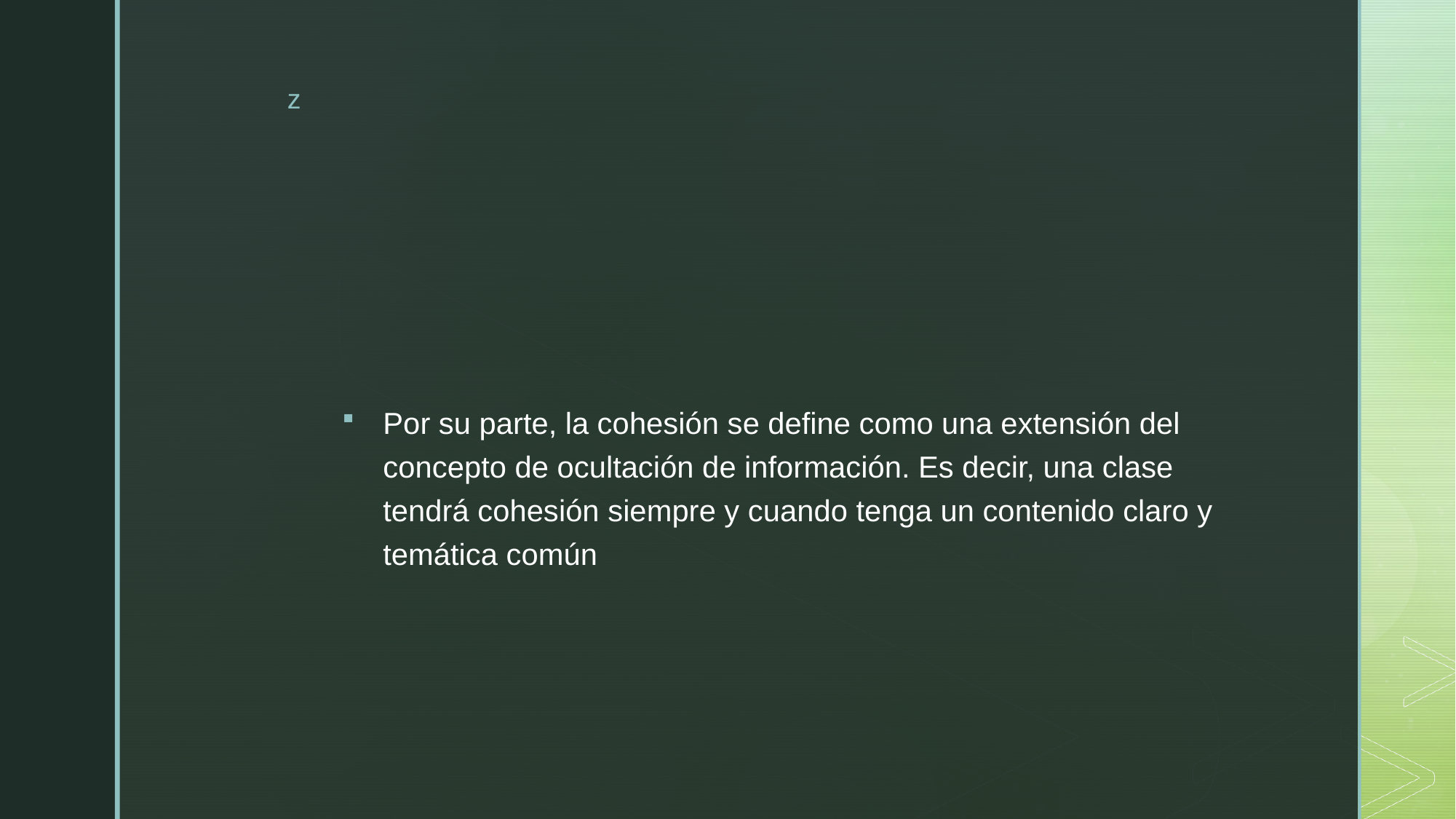

#
Por su parte, la cohesión se define como una extensión del concepto de ocultación de información. Es decir, una clase tendrá cohesión siempre y cuando tenga un contenido claro y temática común